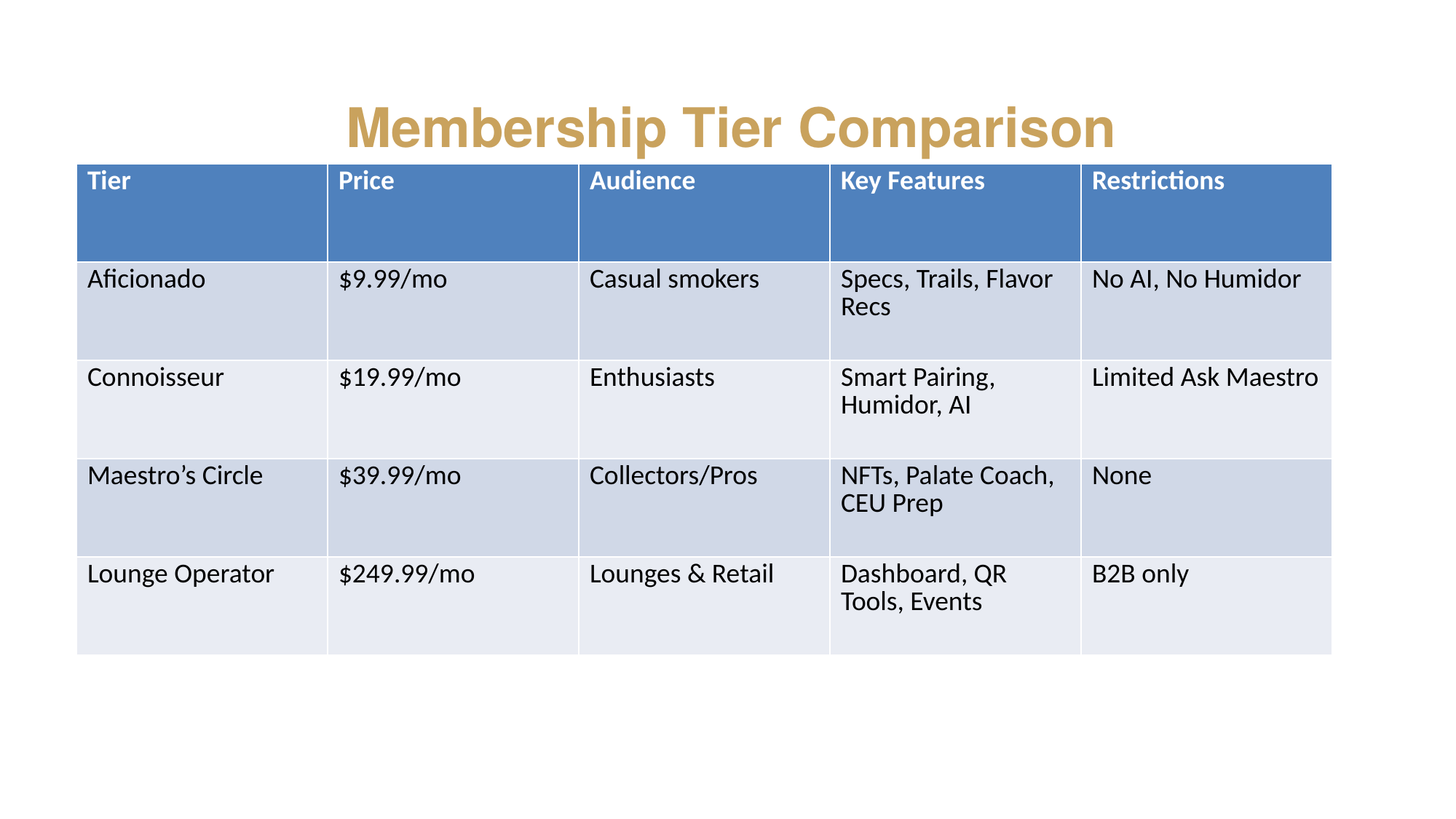

Membership Tier Comparison
| Tier | Price | Audience | Key Features | Restrictions |
| --- | --- | --- | --- | --- |
| Aficionado | $9.99/mo | Casual smokers | Specs, Trails, Flavor Recs | No AI, No Humidor |
| Connoisseur | $19.99/mo | Enthusiasts | Smart Pairing, Humidor, AI | Limited Ask Maestro |
| Maestro’s Circle | $39.99/mo | Collectors/Pros | NFTs, Palate Coach, CEU Prep | None |
| Lounge Operator | $249.99/mo | Lounges & Retail | Dashboard, QR Tools, Events | B2B only |